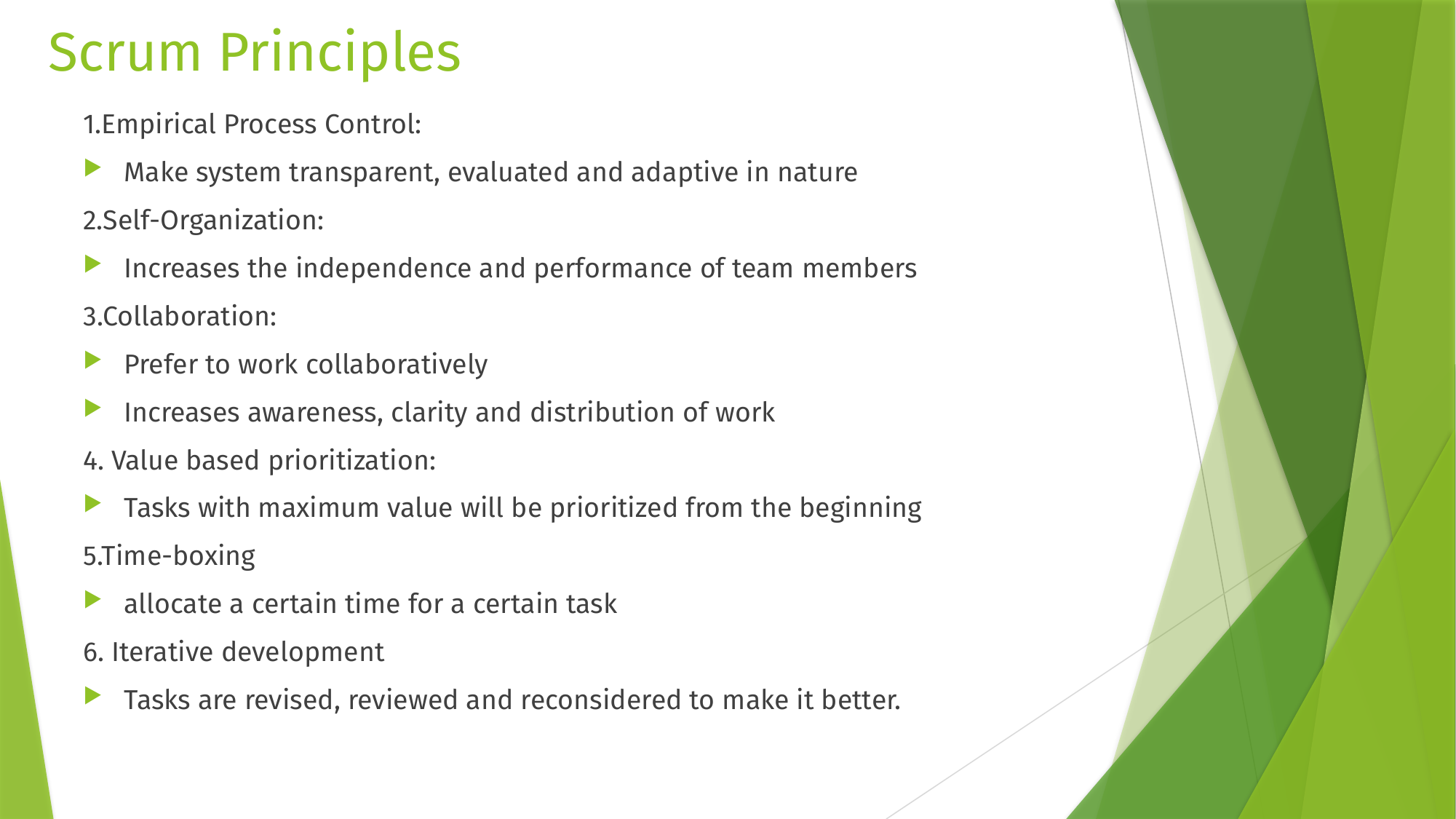

# Scrum Principles
1.Empirical Process Control:
Make system transparent, evaluated and adaptive in nature
2.Self-Organization:
Increases the independence and performance of team members
3.Collaboration:
Prefer to work collaboratively
Increases awareness, clarity and distribution of work
4. Value based prioritization:
Tasks with maximum value will be prioritized from the beginning
5.Time-boxing
allocate a certain time for a certain task
6. Iterative development
Tasks are revised, reviewed and reconsidered to make it better.